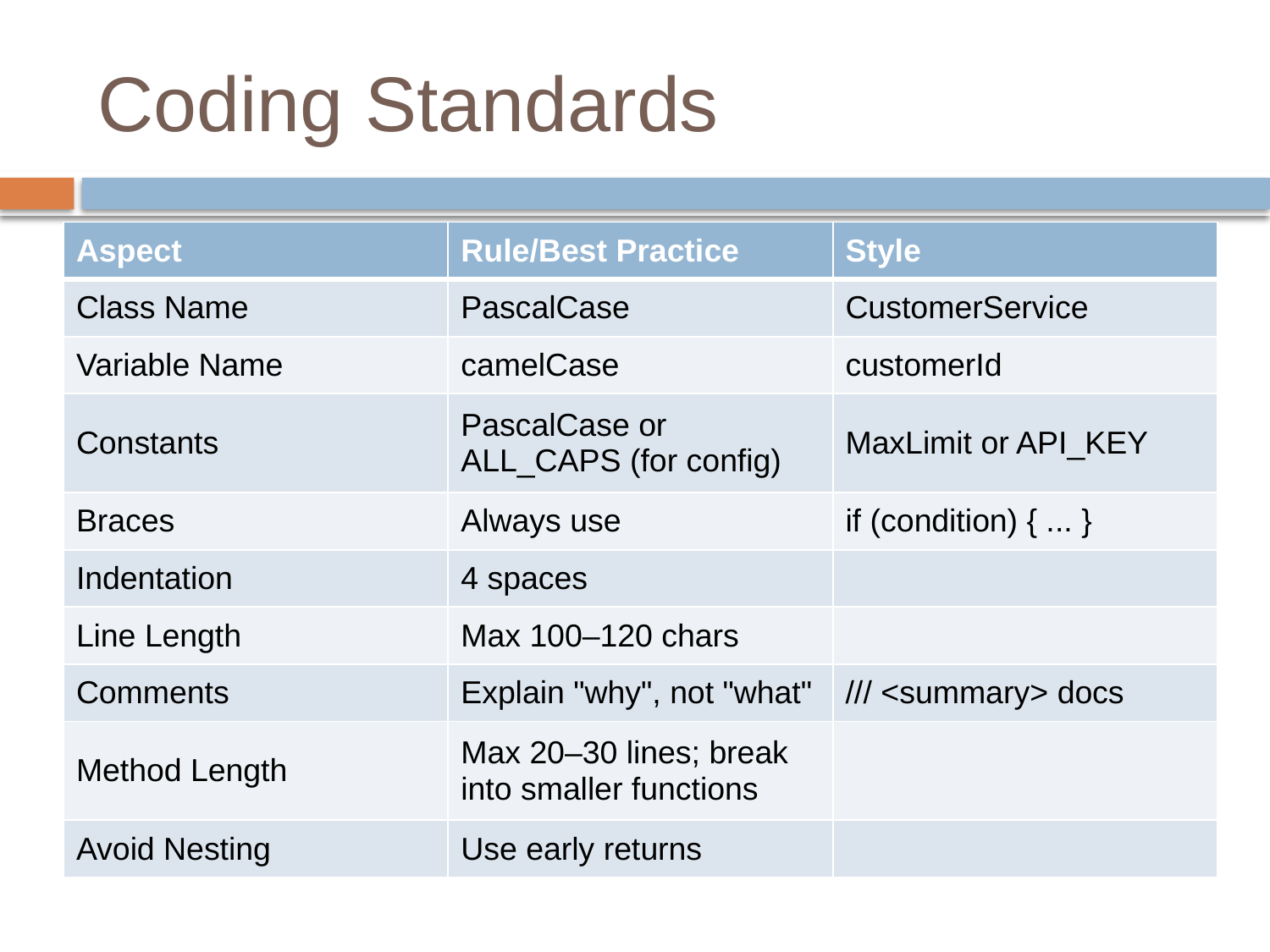

# Coding Standards
| Aspect | Rule/Best Practice | Style |
| --- | --- | --- |
| Class Name | PascalCase | CustomerService |
| Variable Name | camelCase | customerId |
| Constants | PascalCase or ALL\_CAPS (for config) | MaxLimit or API\_KEY |
| Braces | Always use | if (condition) { ... } |
| Indentation | 4 spaces |  |
| Line Length | Max 100–120 chars |  |
| Comments | Explain "why", not "what" | /// <summary> docs |
| Method Length | Max 20–30 lines; break into smaller functions |  |
| Avoid Nesting | Use early returns |  |